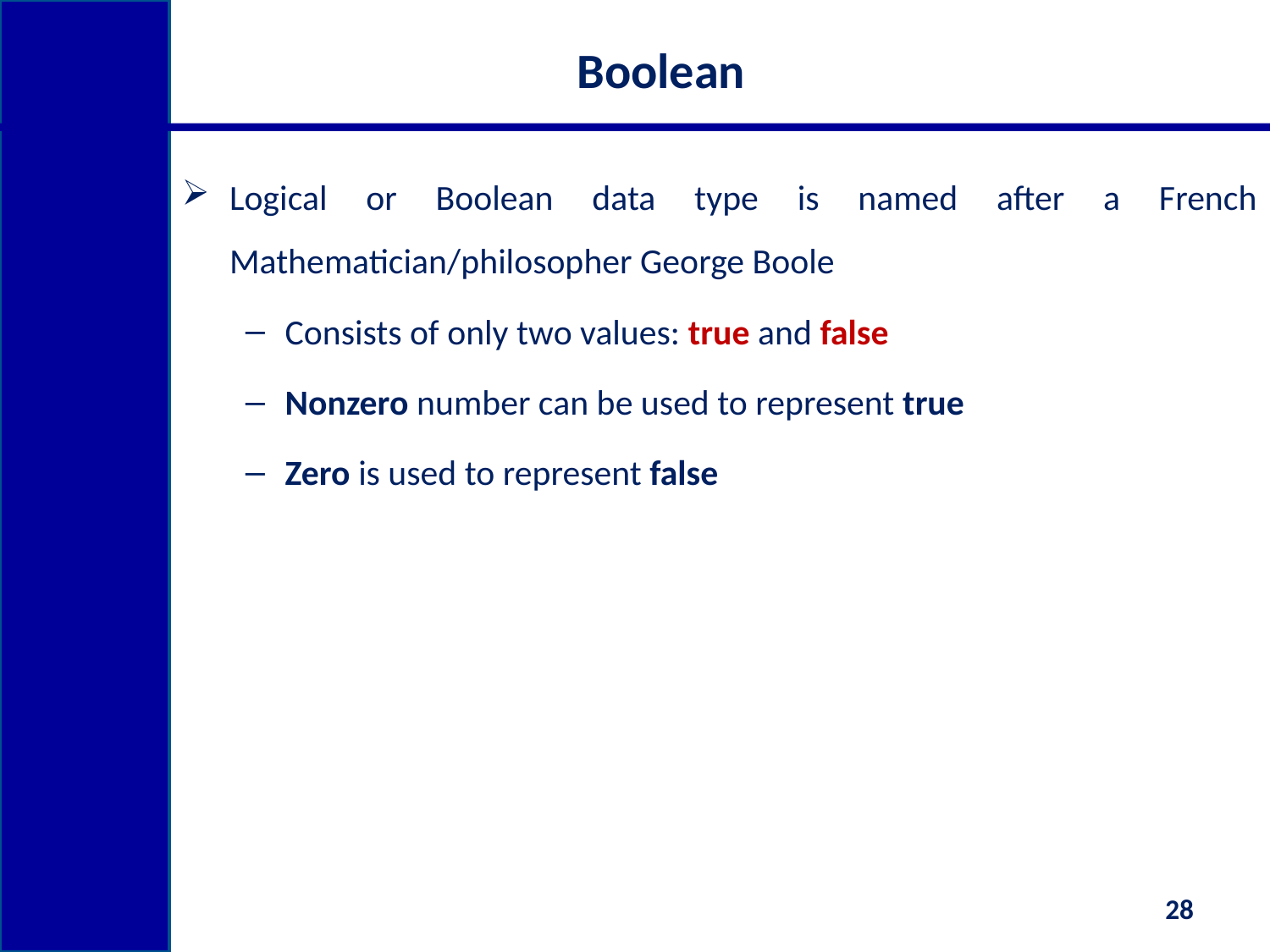

# Boolean
Logical or Boolean data type is named after a French Mathematician/philosopher George Boole
Consists of only two values: true and false
Nonzero number can be used to represent true
Zero is used to represent false

28